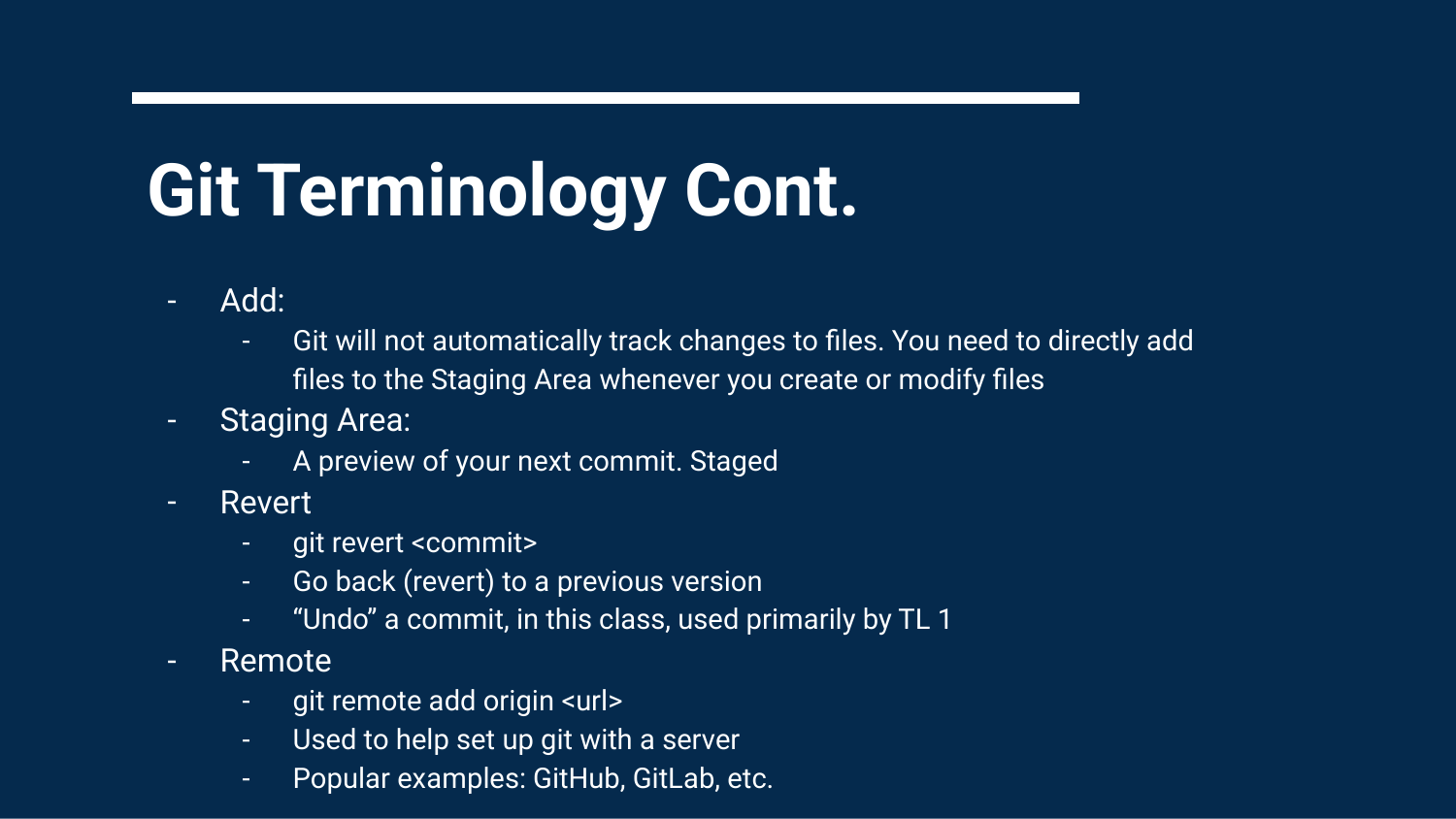

# Git Terminology Cont.
Add:
Git will not automatically track changes to files. You need to directly add files to the Staging Area whenever you create or modify files
Staging Area:
A preview of your next commit. Staged
Revert
git revert <commit>
Go back (revert) to a previous version
“Undo” a commit, in this class, used primarily by TL 1
Remote
git remote add origin <url>
Used to help set up git with a server
Popular examples: GitHub, GitLab, etc.